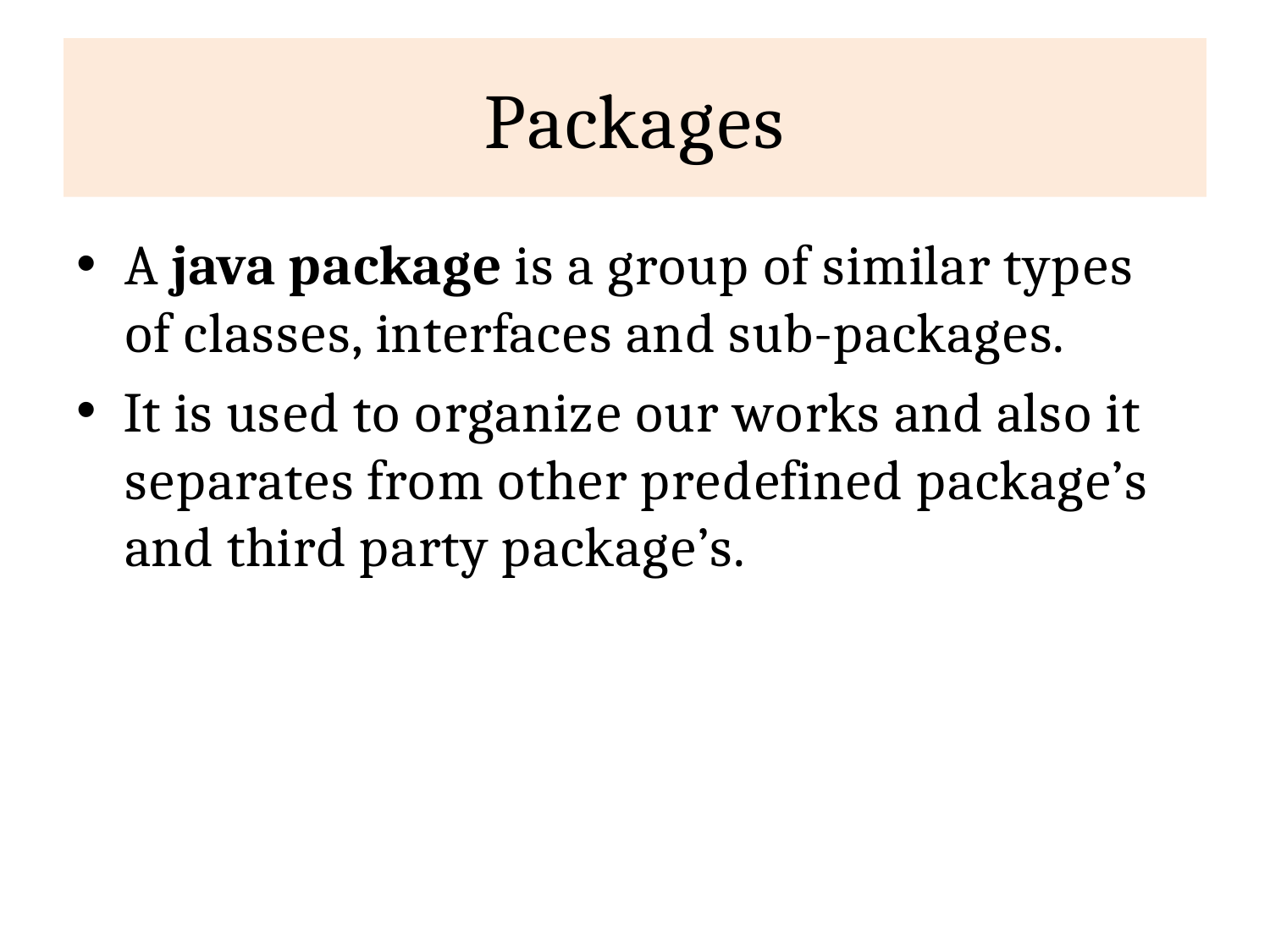

# Packages
A java package is a group of similar types of classes, interfaces and sub-packages.
It is used to organize our works and also it separates from other predefined package’s and third party package’s.